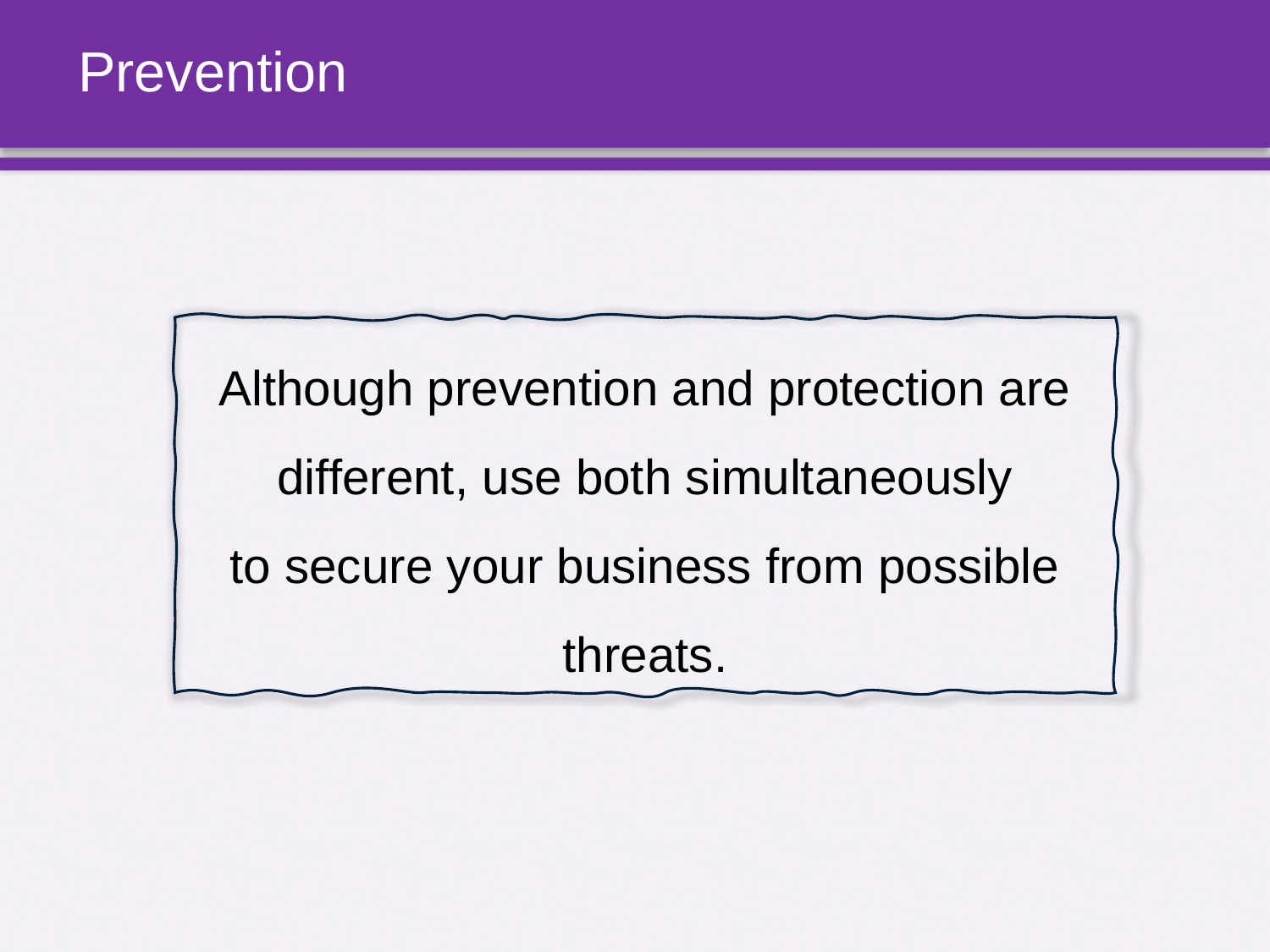

# Prevention

Although prevention and protection are different, use both simultaneously to secure your business from possible threats.